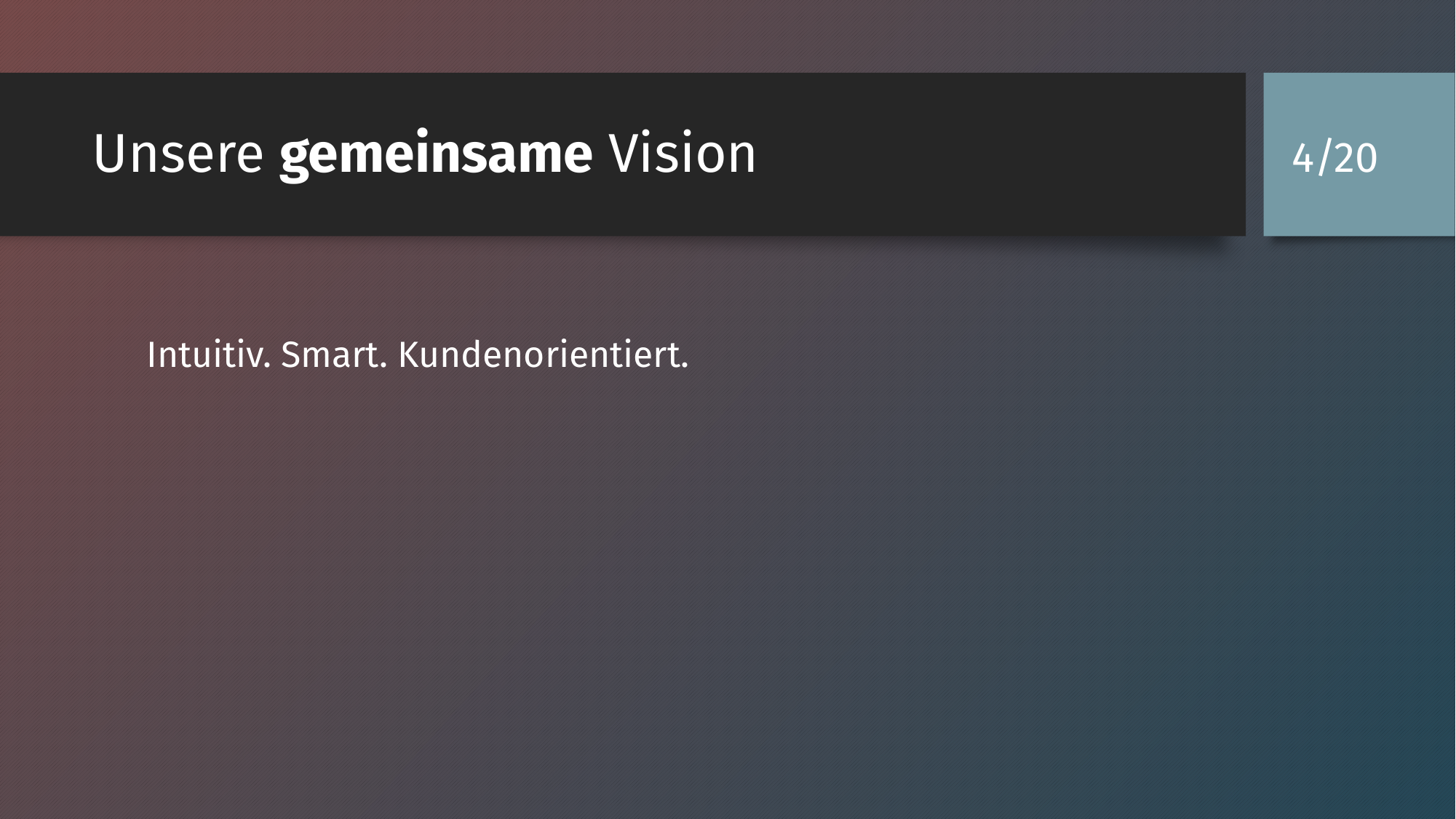

4/20
# Unsere gemeinsame Vision

Intuitiv. Smart. Kundenorientiert.